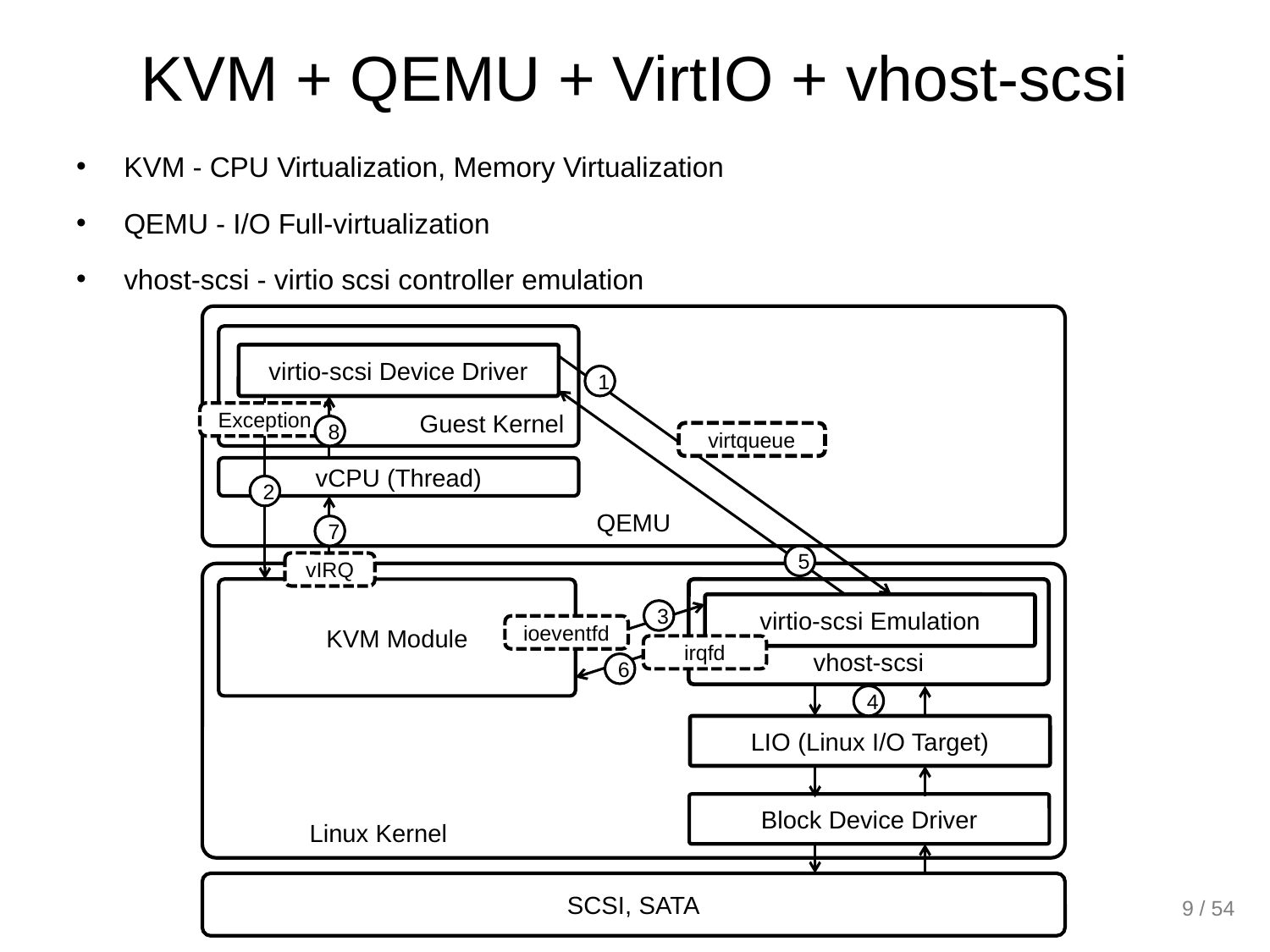

# KVM + QEMU + VirtIO + vhost-scsi
KVM - CPU Virtualization, Memory Virtualization
QEMU - I/O Full-virtualization
vhost-scsi - virtio scsi controller emulation

QEMU
Guest Kernel
virtio-scsi Device Driver
1
Exception
8
virtqueue
vCPU (Thread)
2
7
5
vIRQ
             Linux Kernel
KVM Module
vhost-scsi
virtio-scsi Emulation
3
ioeventfd
irqfd
6
4
LIO (Linux I/O Target)
Block Device Driver
SCSI, SATA
9